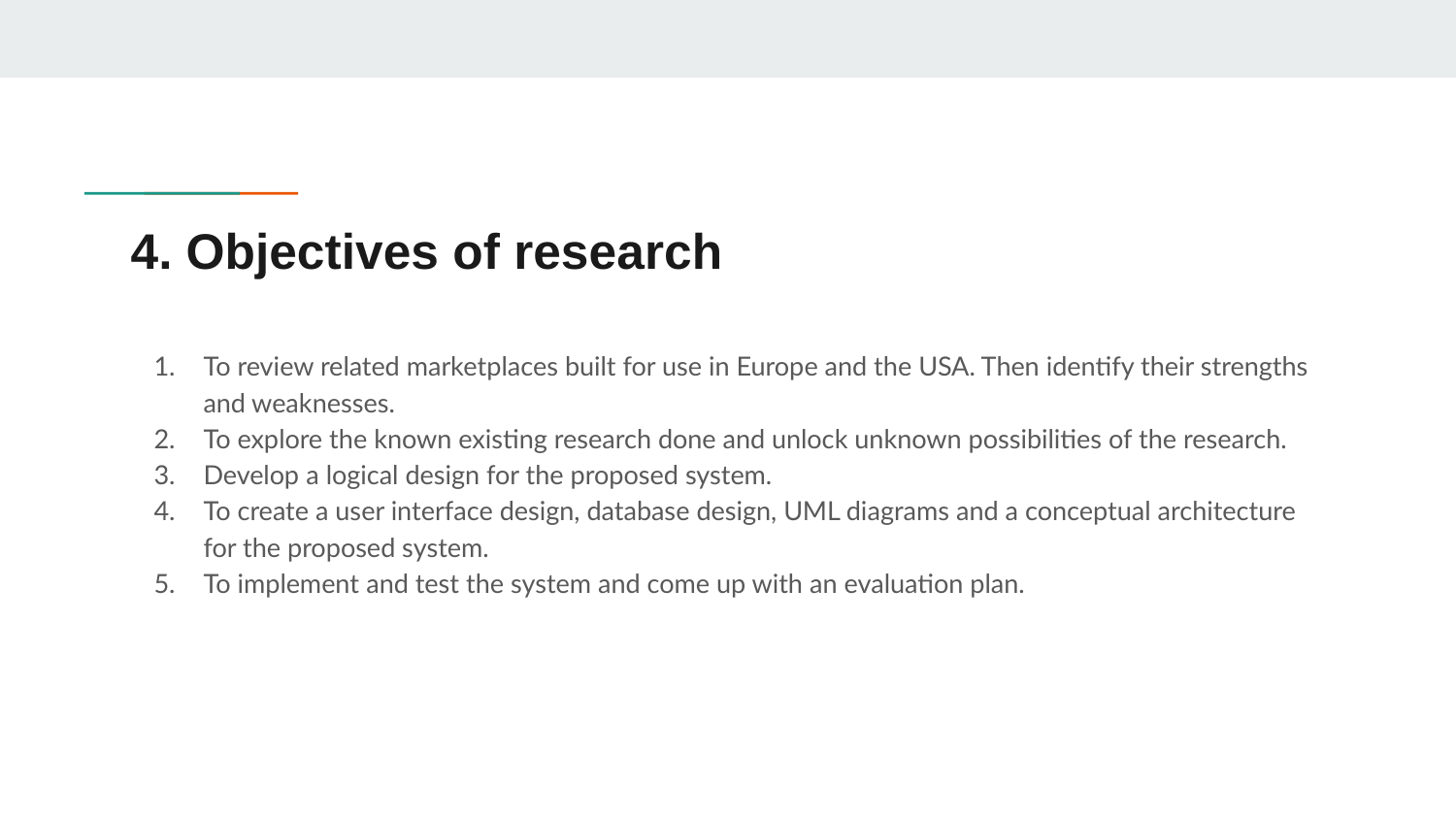

# 4. Objectives of research
To review related marketplaces built for use in Europe and the USA. Then identify their strengths and weaknesses.
To explore the known existing research done and unlock unknown possibilities of the research.
Develop a logical design for the proposed system.
To create a user interface design, database design, UML diagrams and a conceptual architecture for the proposed system.
To implement and test the system and come up with an evaluation plan.